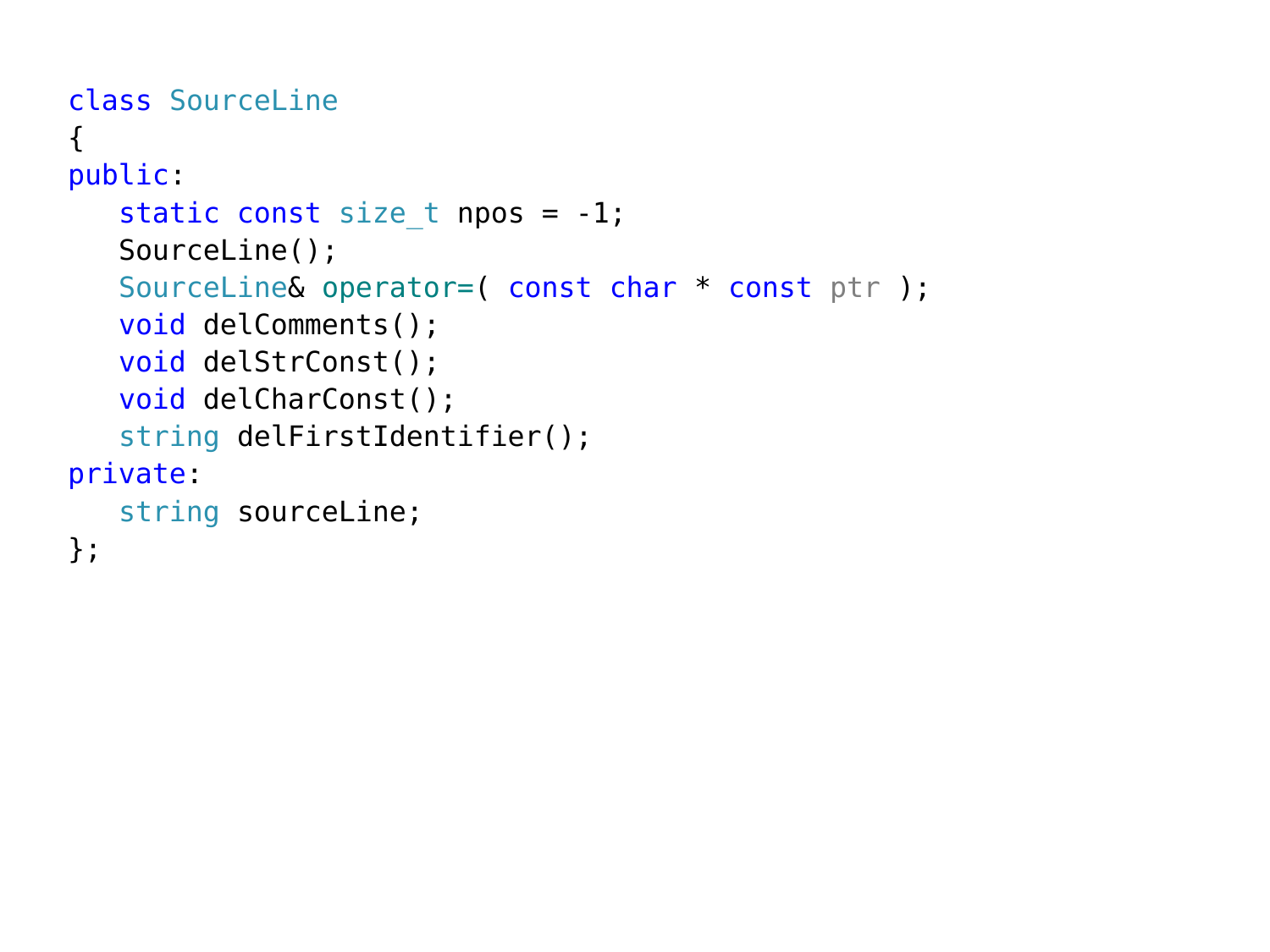

class SourceLine
{
public:
   static const size_t npos = -1;
   SourceLine();
   SourceLine& operator=( const char * const ptr );
   void delComments();
   void delStrConst();
   void delCharConst();
   string delFirstIdentifier();
private:
   string sourceLine;
};